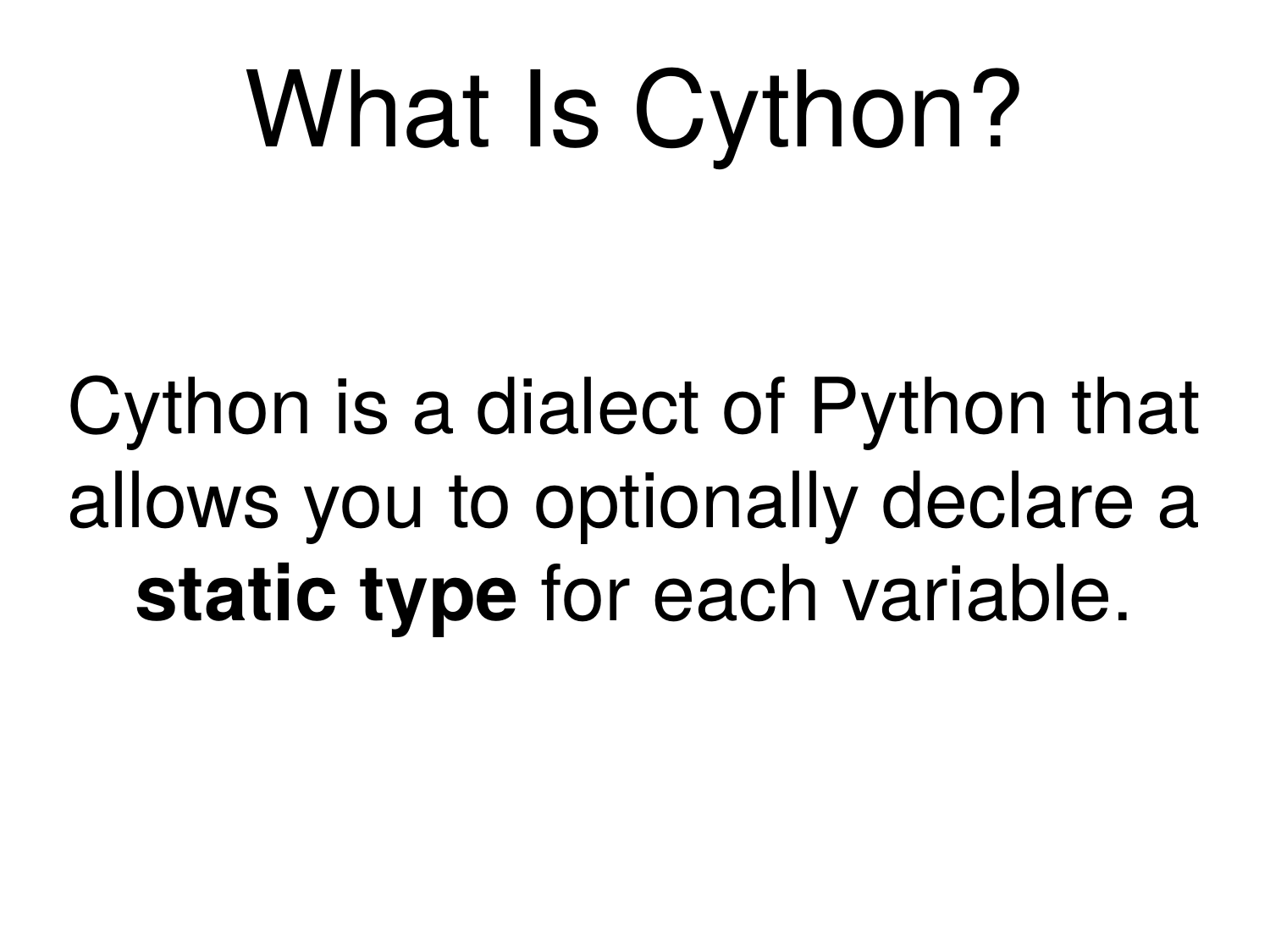

# What Is Cython?
Cython is a dialect of Python that allows you to optionally declare a static type for each variable.